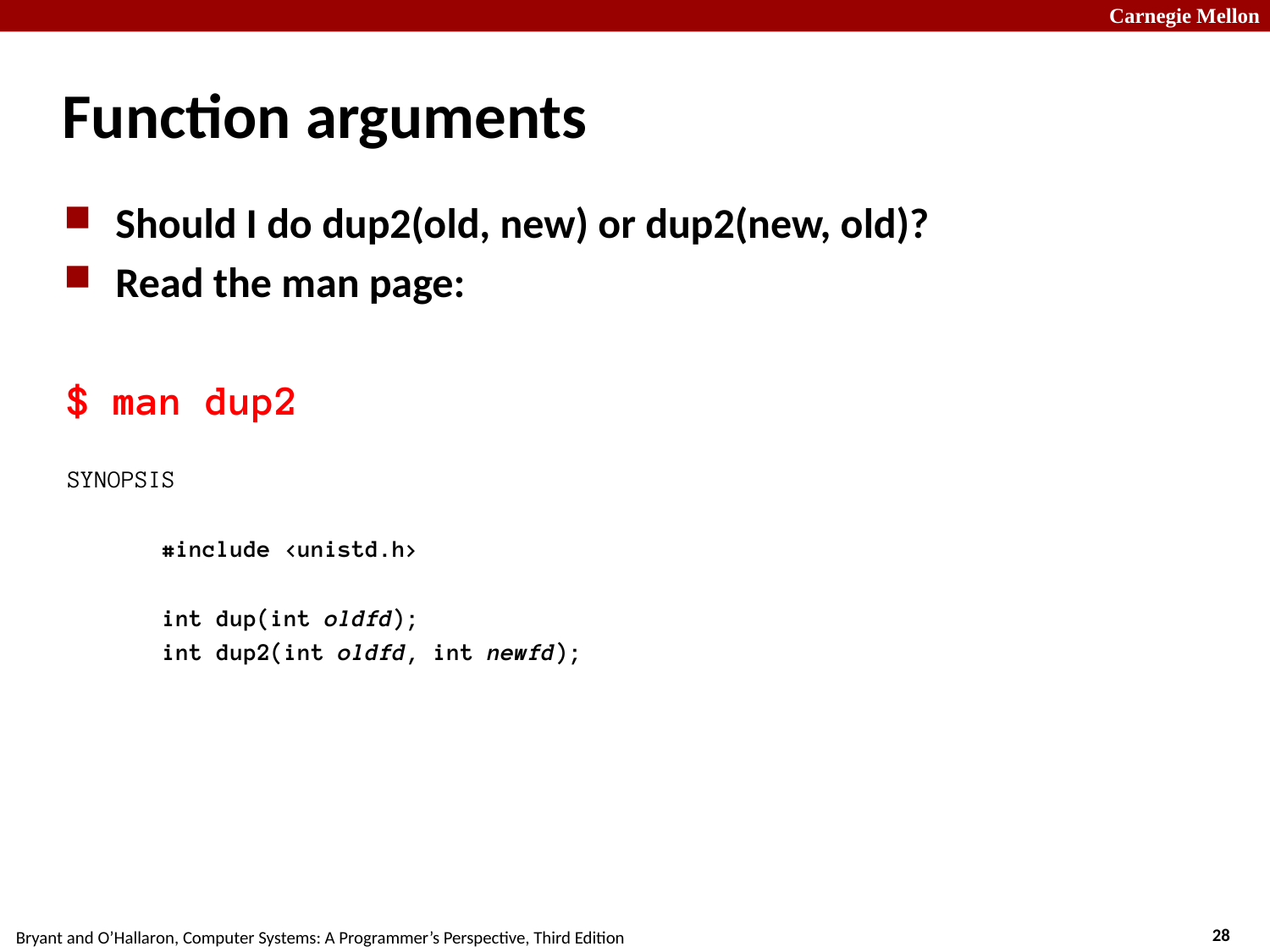

# Function arguments
Should I do dup2(old, new) or dup2(new, old)?
Read the man page:

$ man dup2

SYNOPSIS

       #include <unistd.h>

       int dup(int oldfd);
       int dup2(int oldfd, int newfd);